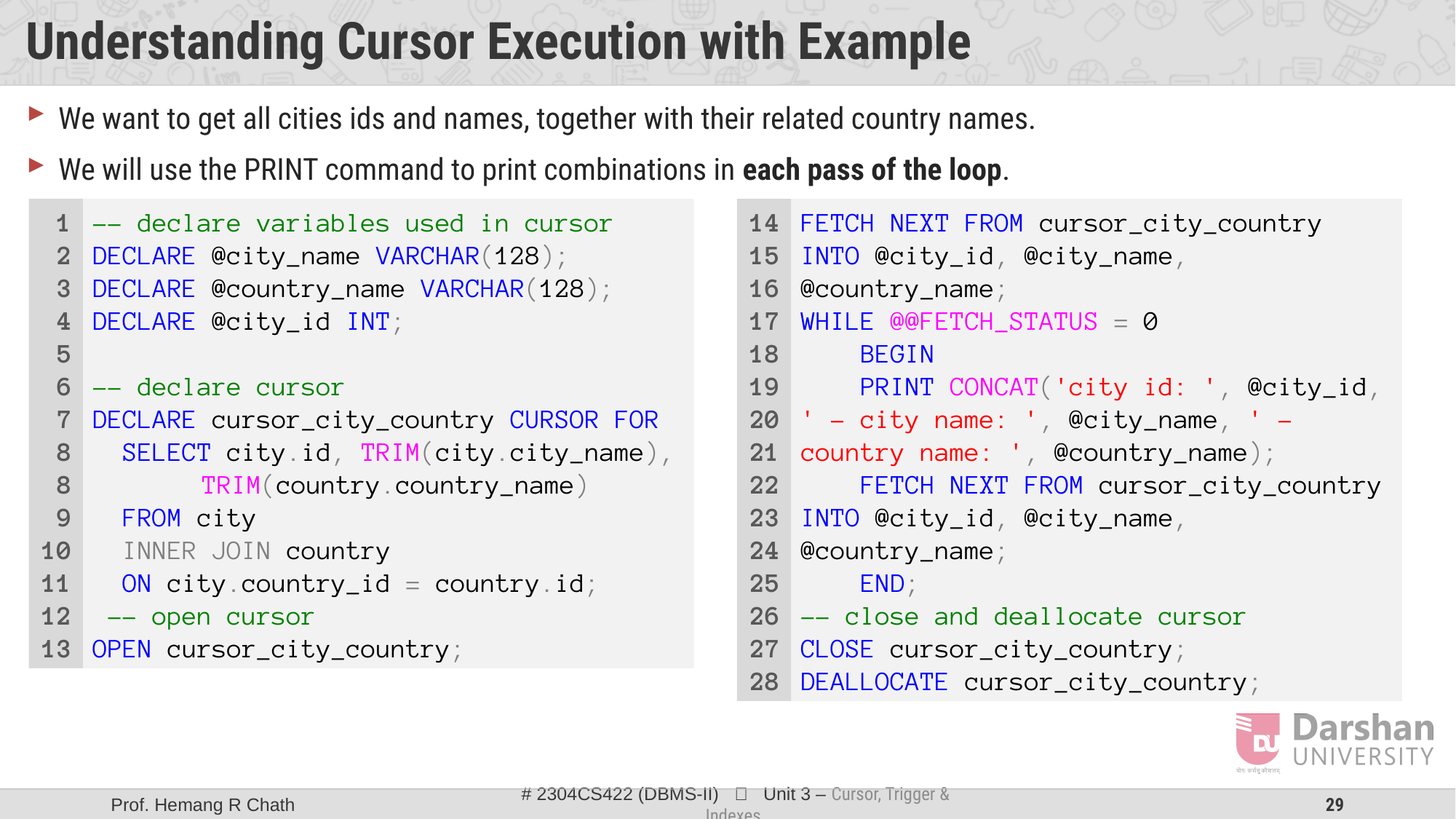

# Understanding Cursor Execution with Example
We want to get all cities ids and names, together with their related country names.
We will use the PRINT command to print combinations in each pass of the loop.

1
2
3
4
5
6
7
8
8
9
10
11
12
13
-- declare variables used in cursor
DECLARE @city_name VARCHAR(128);
DECLARE @country_name VARCHAR(128);
DECLARE @city_id INT;

-- declare cursor
DECLARE cursor_city_country CURSOR FOR
  SELECT city.id, TRIM(city.city_name), 	TRIM(country.country_name)
  FROM city
  INNER JOIN country
  ON city.country_id = country.id;
 -- open cursor
OPEN cursor_city_country;
14
15
16
17
18
19
20
21
22
23
24
25
26
27
28
FETCH NEXT FROM cursor_city_country INTO @city_id, @city_name, @country_name;
WHILE @@FETCH_STATUS = 0
    BEGIN
    PRINT CONCAT('city id: ', @city_id, ' - city name: ', @city_name, ' - country name: ', @country_name);
    FETCH NEXT FROM cursor_city_country INTO @city_id, @city_name, @country_name;
    END;
-- close and deallocate cursor
CLOSE cursor_city_country;
DEALLOCATE cursor_city_country;